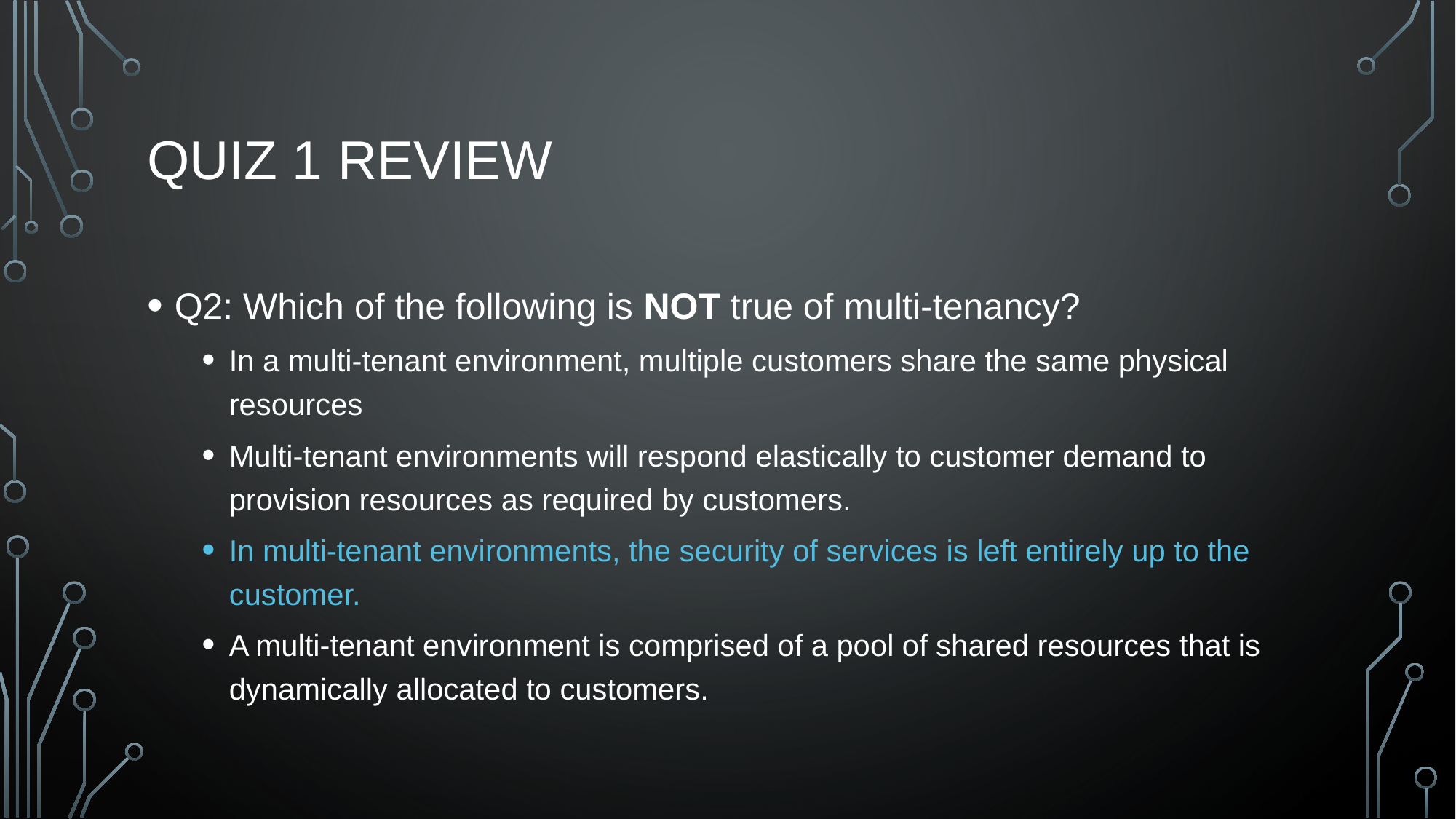

# Quiz 1 Review
Q2: Which of the following is NOT true of multi-tenancy?
In a multi-tenant environment, multiple customers share the same physical resources
Multi-tenant environments will respond elastically to customer demand to provision resources as required by customers.
In multi-tenant environments, the security of services is left entirely up to the customer.
A multi-tenant environment is comprised of a pool of shared resources that is dynamically allocated to customers.